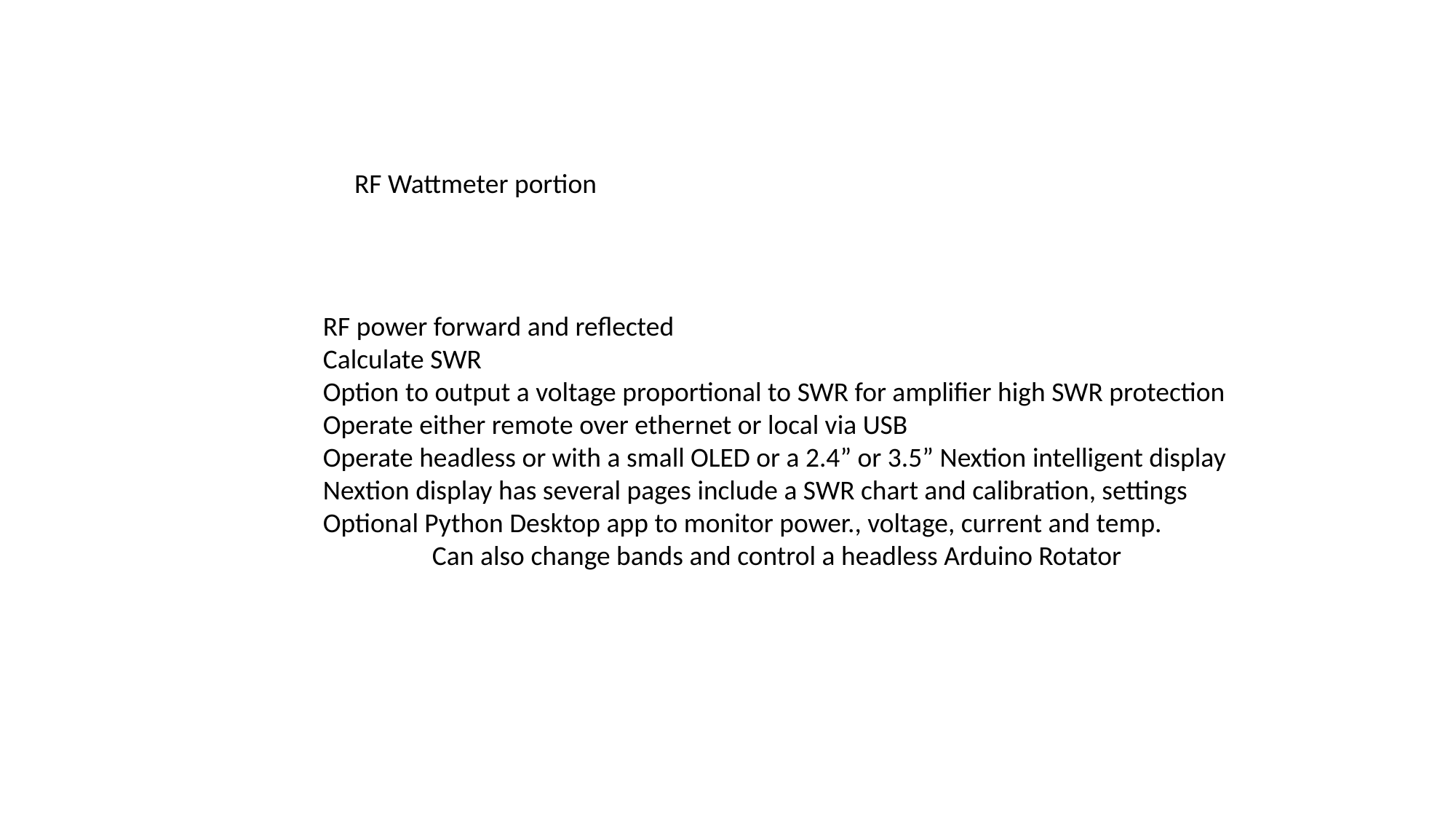

RF Wattmeter portion
RF power forward and reflected
Calculate SWR
Option to output a voltage proportional to SWR for amplifier high SWR protection
Operate either remote over ethernet or local via USB
Operate headless or with a small OLED or a 2.4” or 3.5” Nextion intelligent display
Nextion display has several pages include a SWR chart and calibration, settings
Optional Python Desktop app to monitor power., voltage, current and temp.
	Can also change bands and control a headless Arduino Rotator